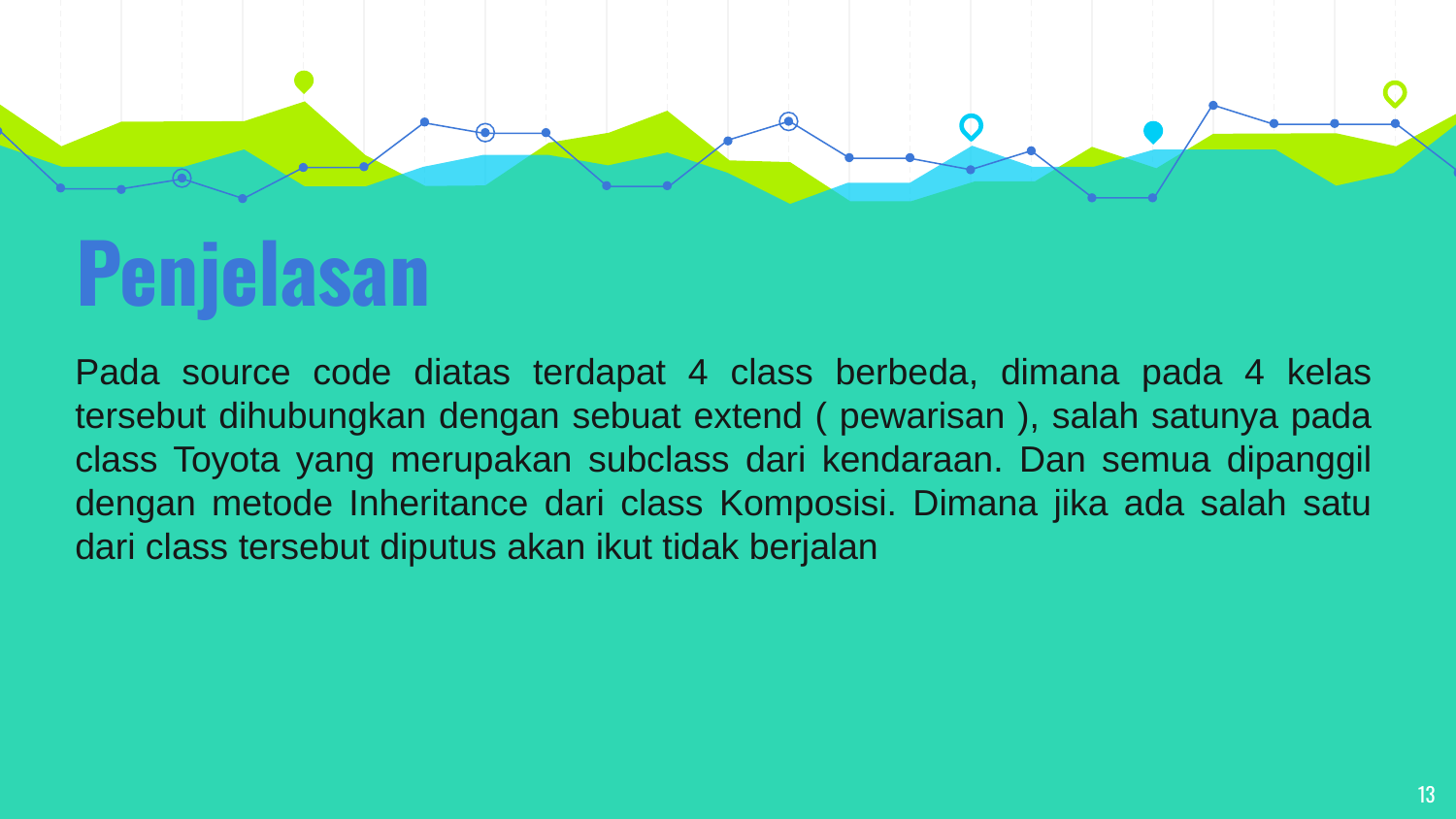

Penjelasan
Pada source code diatas terdapat 4 class berbeda, dimana pada 4 kelas tersebut dihubungkan dengan sebuat extend ( pewarisan ), salah satunya pada class Toyota yang merupakan subclass dari kendaraan. Dan semua dipanggil dengan metode Inheritance dari class Komposisi. Dimana jika ada salah satu dari class tersebut diputus akan ikut tidak berjalan

13